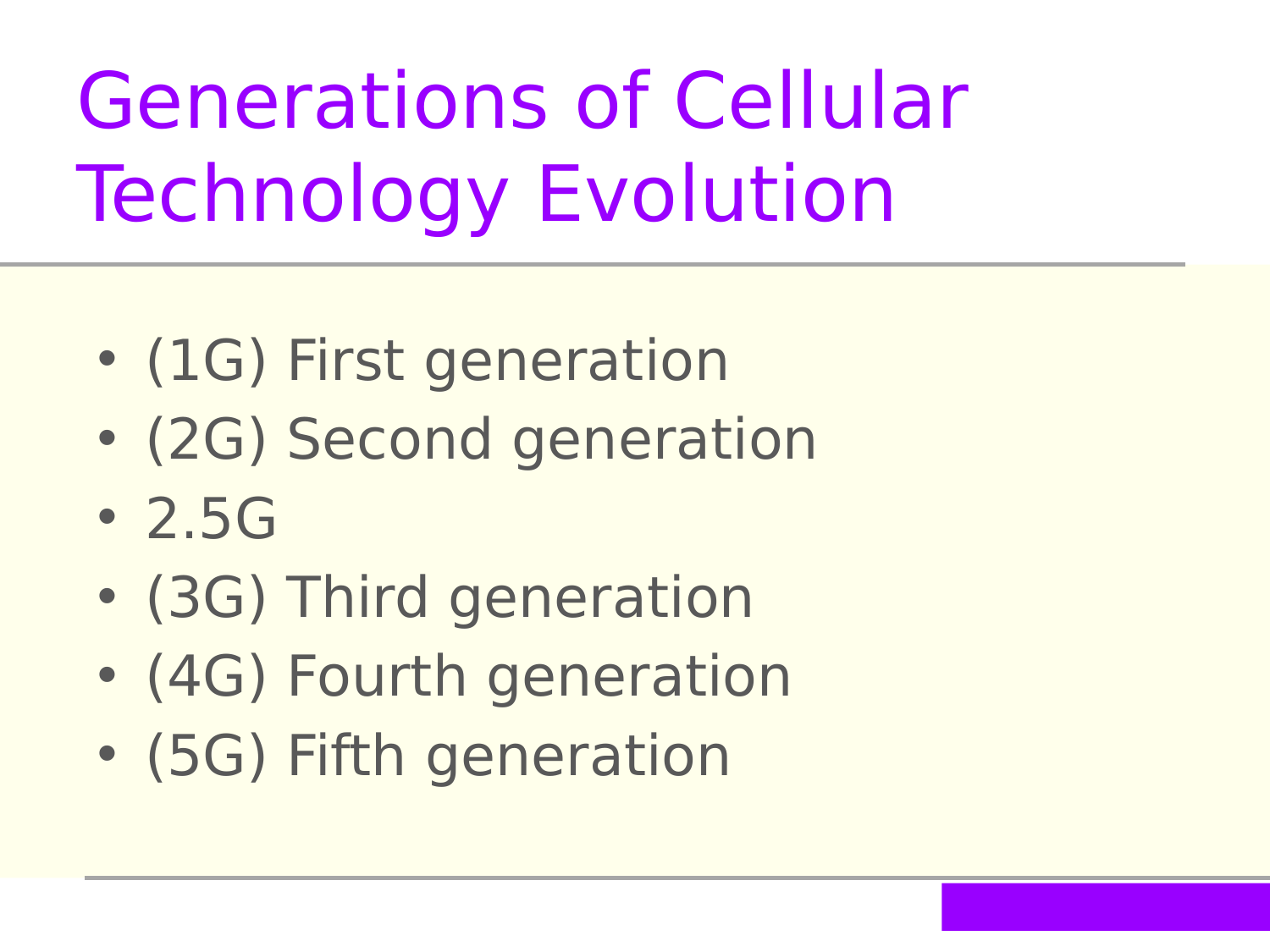

Generations of Cellular Technology Evolution
(1G) First generation
(2G) Second generation
2.5G
(3G) Third generation
(4G) Fourth generation
(5G) Fifth generation